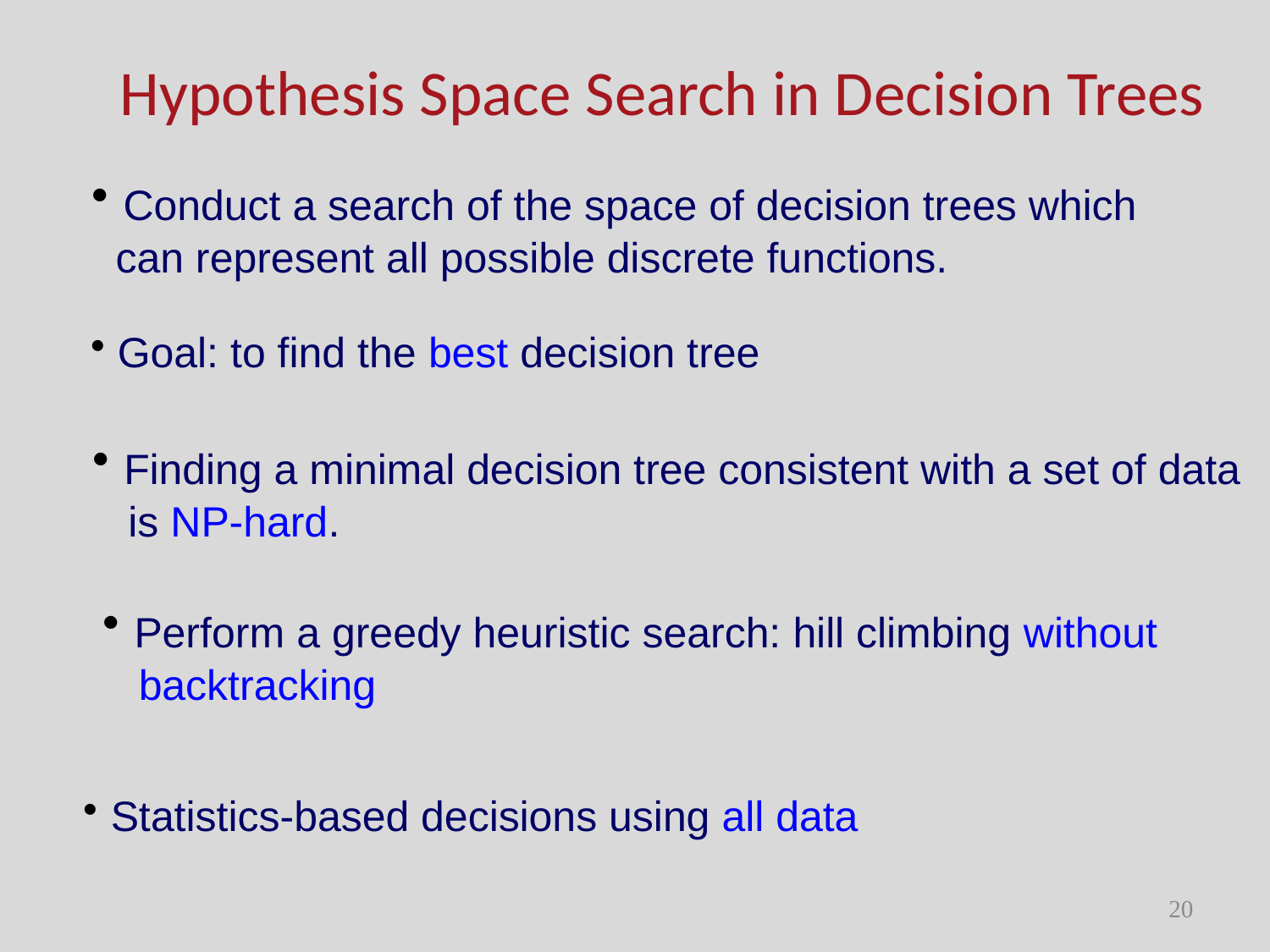

Hypothesis Space Search in Decision Trees
 Conduct a search of the space of decision trees which
  can represent all possible discrete functions.
 Goal: to find the best decision tree
 Finding a minimal decision tree consistent with a set of data
   is NP-hard.
 Perform a greedy heuristic search: hill climbing without
   backtracking
 Statistics-based decisions using all data
20